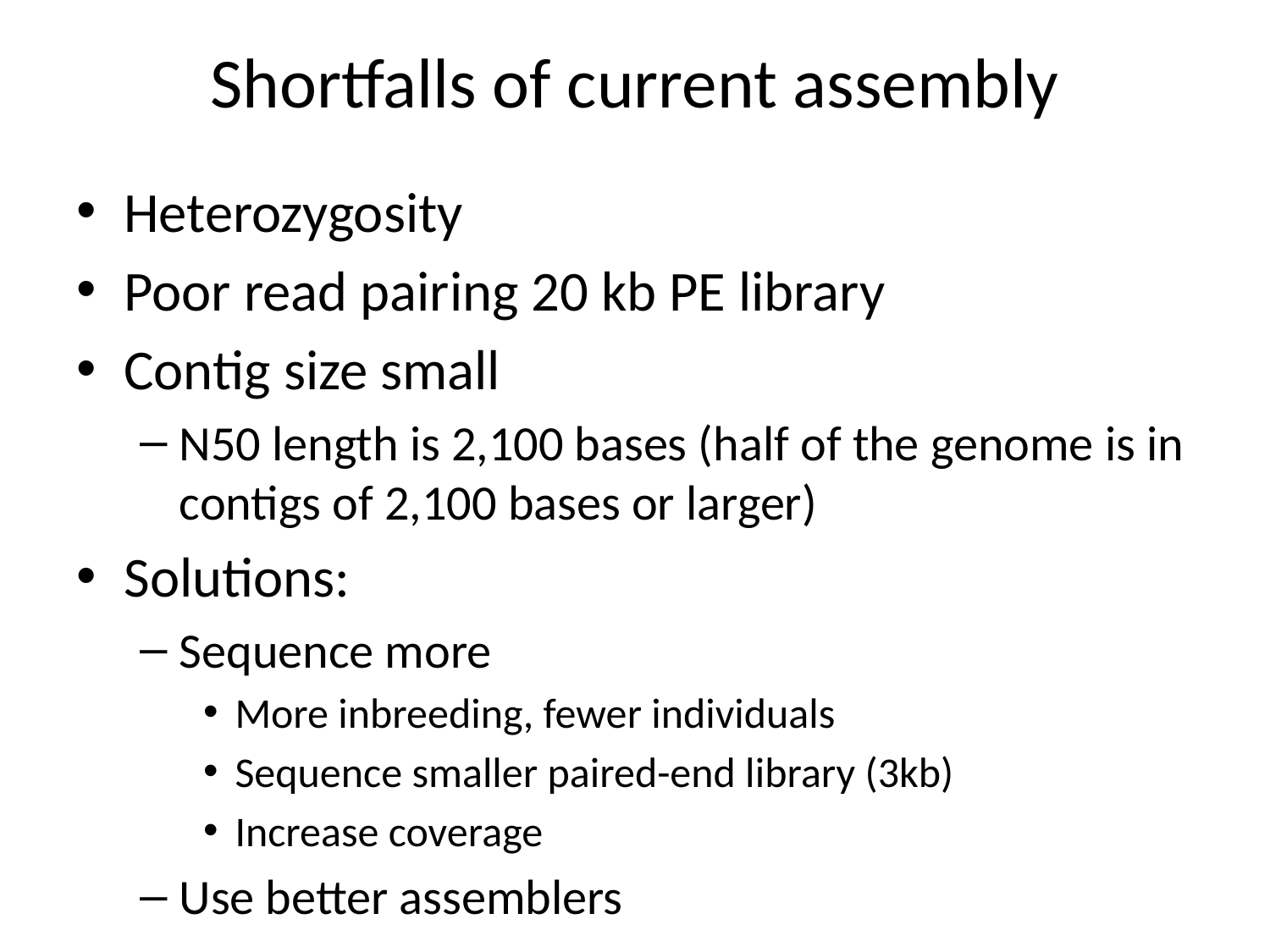

# Shortfalls of current assembly
Heterozygosity
Poor read pairing 20 kb PE library
Contig size small
N50 length is 2,100 bases (half of the genome is in contigs of 2,100 bases or larger)
Solutions:
Sequence more
More inbreeding, fewer individuals
Sequence smaller paired-end library (3kb)
Increase coverage
Use better assemblers